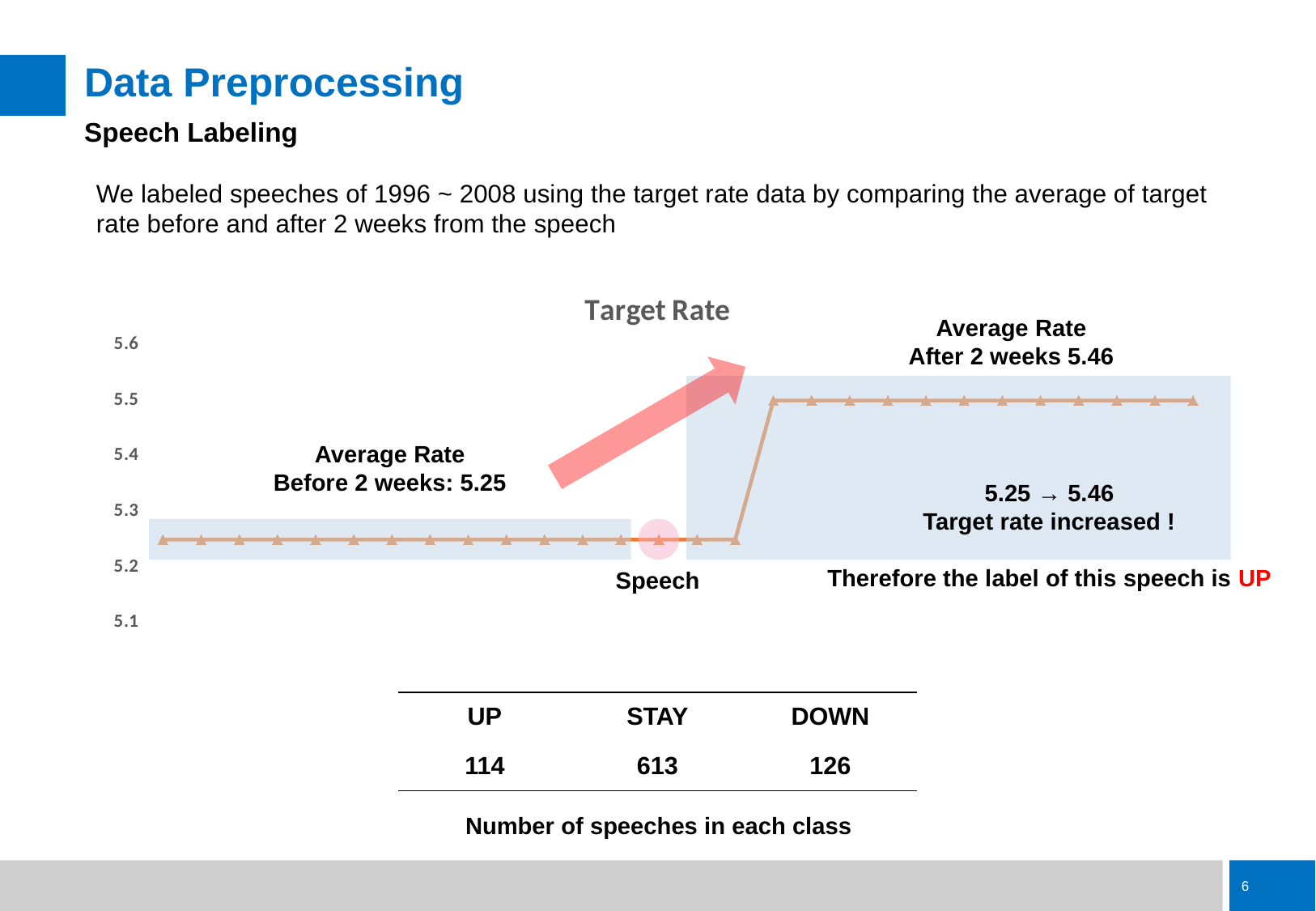

# Data Preprocessing
Speech Labeling
We labeled speeches of 1996 ~ 2008 using the target rate data by comparing the average of target rate before and after 2 weeks from the speech

### Chart: Target Rate

| Category |  |
|---|---|
| 19970309 | 5.25 |
| 19970310 | 5.25 |
| 19970311 | 5.25 |
| 19970312 | 5.25 |
| 19970313 | 5.25 |
| 19970314 | 5.25 |
| 19970315 | 5.25 |
| 19970316 | 5.25 |
| 19970317 | 5.25 |
| 19970318 | 5.25 |
| 19970319 | 5.25 |
| 19970320 | 5.25 |
| 19970321 | 5.25 |
| 19970322 | 5.25 |
| 19970323 | 5.25 |
| 19970324 | 5.25 |
| 19970325 | 5.5 |
| 19970326 | 5.5 |
| 19970327 | 5.5 |
| 19970328 | 5.5 |
| 19970329 | 5.5 |
| 19970330 | 5.5 |
| 19970331 | 5.5 |
| 19970401 | 5.5 |
| 19970402 | 5.5 |
| 19970403 | 5.5 |
| 19970404 | 5.5 |
| 19970405 | 5.5 |
Average Rate
After 2 weeks 5.46

Average Rate
Before 2 weeks: 5.25
5.25 → 5.46
Target rate increased !

Therefore the label of this speech is UP

Speech
| UP | STAY | DOWN |
| --- | --- | --- |
| 114 | 613 | 126 |
Number of speeches in each class